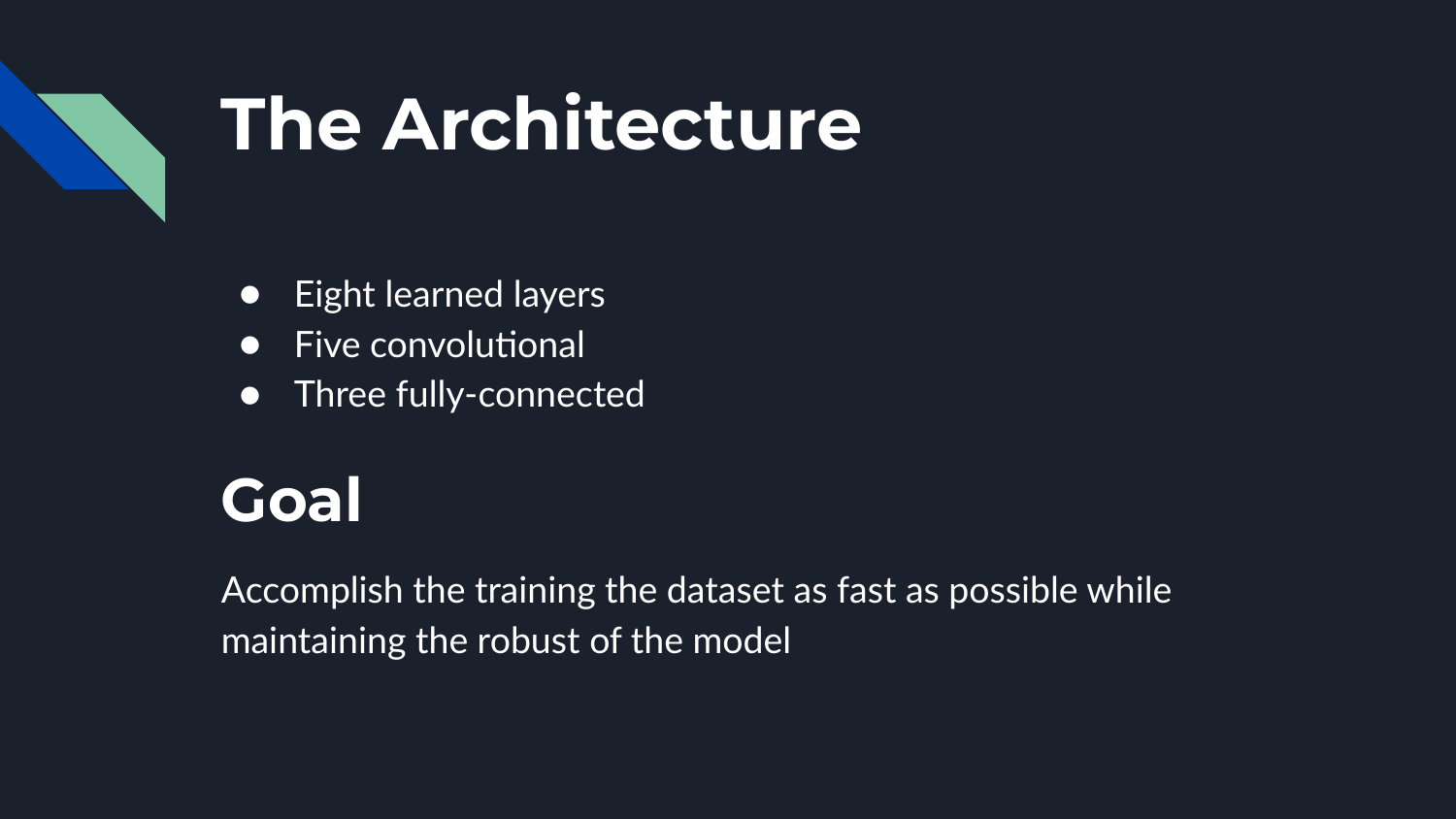

# The Architecture
Eight learned layers
Five convolutional
Three fully-connected
Goal
Accomplish the training the dataset as fast as possible while maintaining the robust of the model